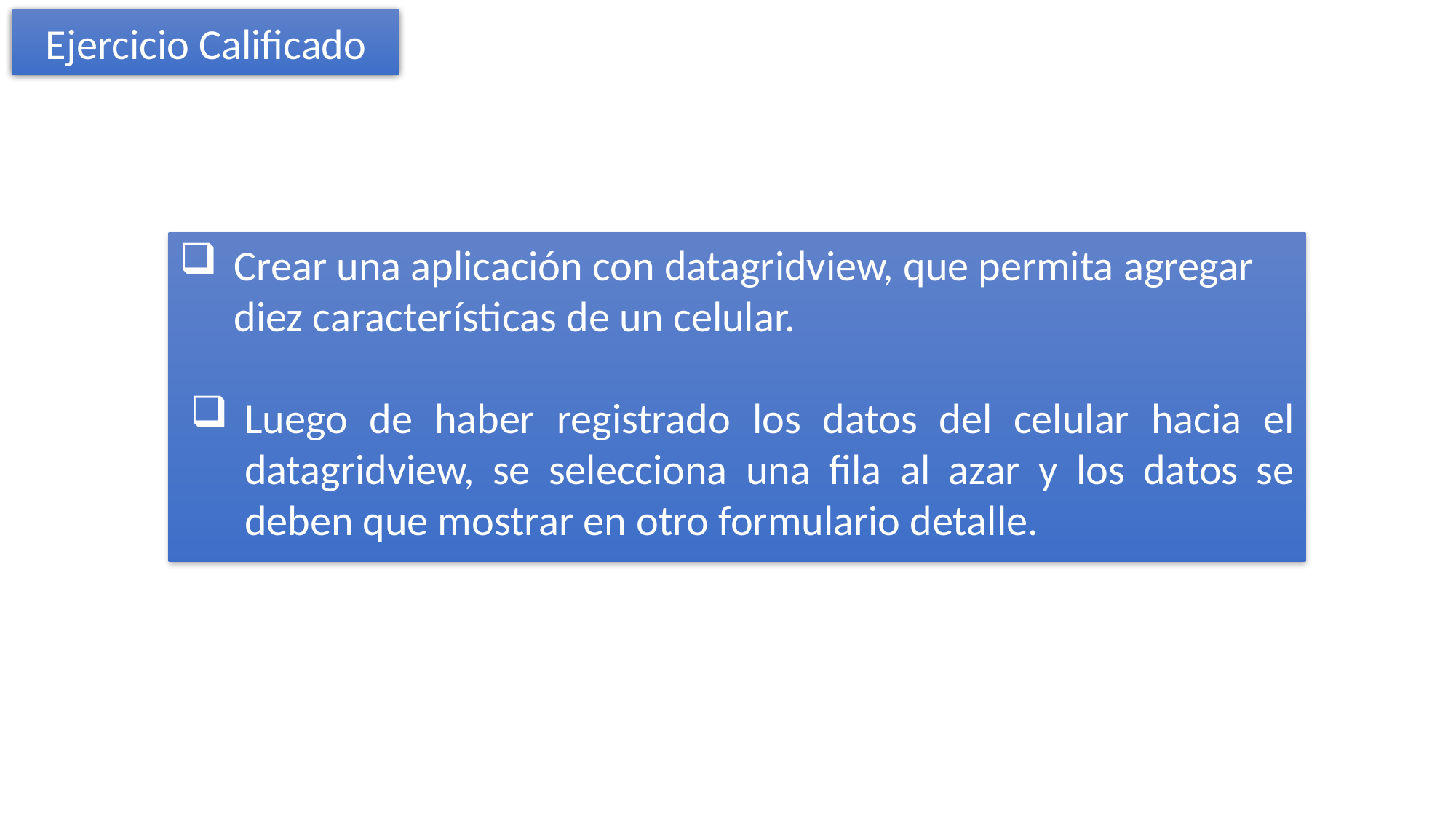

Ejercicio Calificado
Crear una aplicación con datagridview, que permita agregar diez características de un celular.

Luego de haber registrado los datos del celular hacia el datagridview, se selecciona una fila al azar y los datos se deben que mostrar en otro formulario detalle.